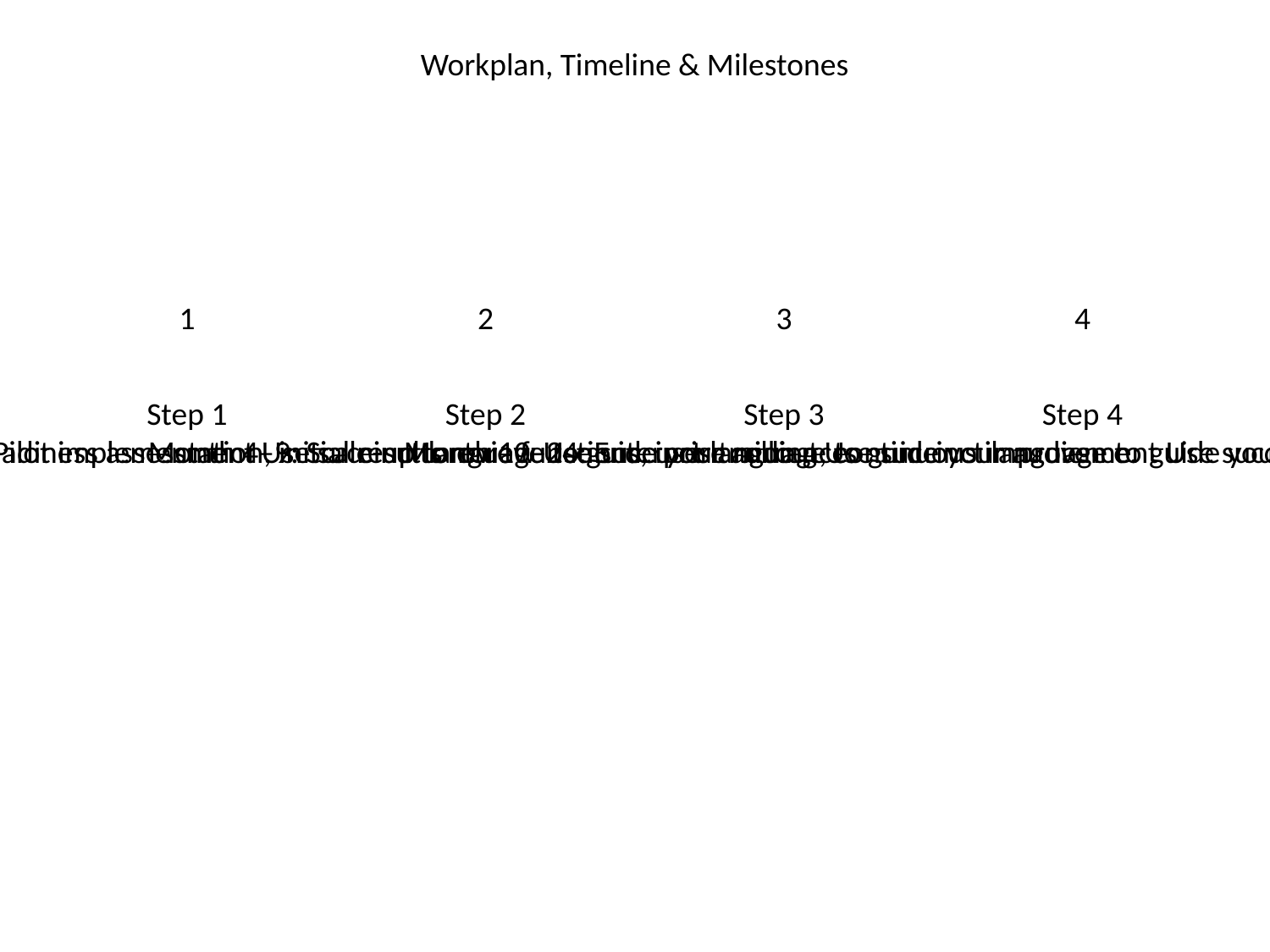

Workplan, Timeline & Milestones

1

2

3

4
#

Step 1
Step 2
Step 3
Step 4
Week 1–4: Use case selection, data readiness assessment Use succinct language to guide your audience.
Week 5–12: Pilot implementation, initial results review Use succinct language to guide your audience.
Month 4–9: Scale-up to core functions, user training Use succinct language to guide your audience.
Month 10–24: Enterprise rollout, continuous improvement Use succinct language to guide your audience.